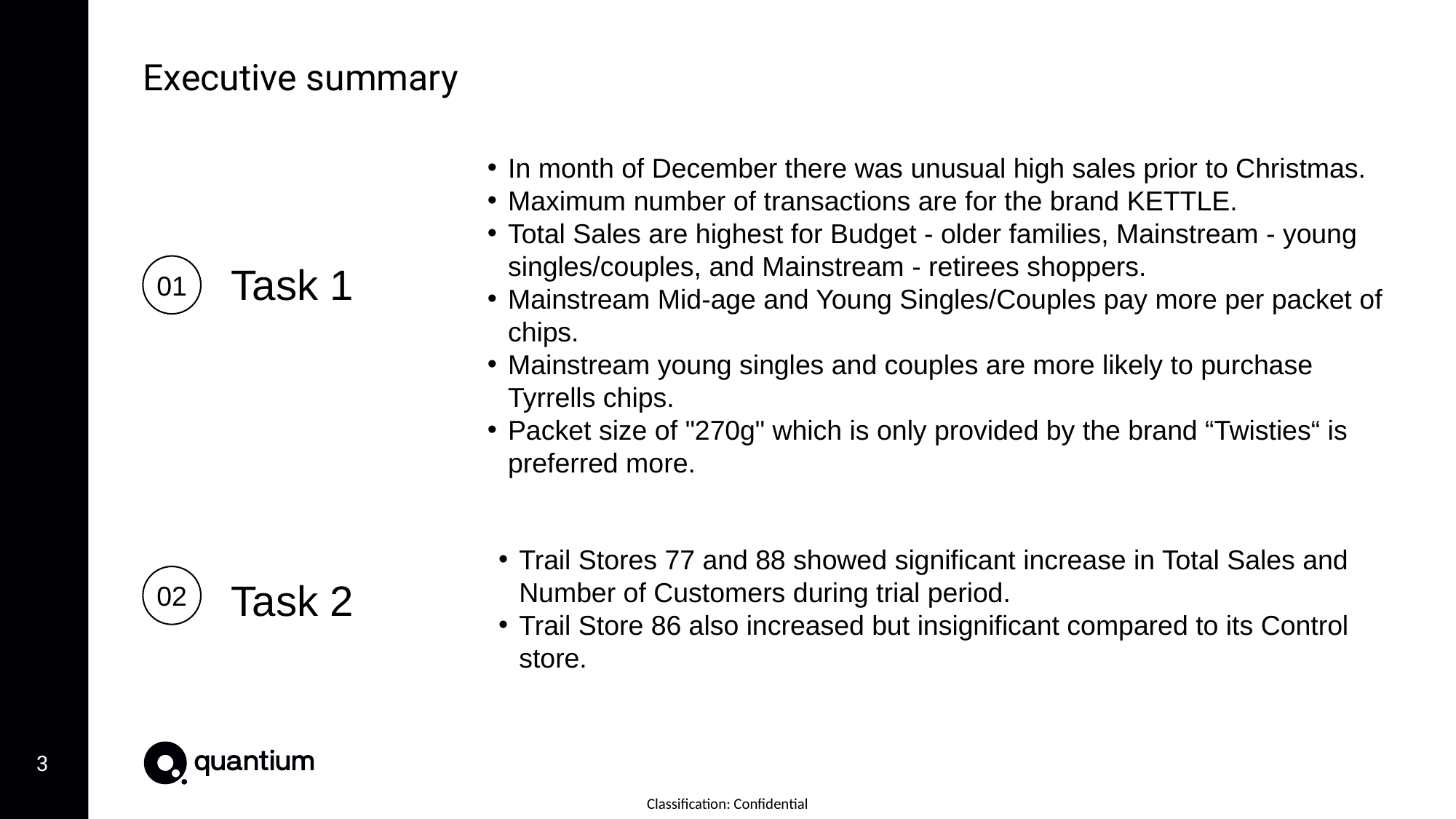

Executive summary
In month of December there was unusual high sales prior to Christmas.
Maximum number of transactions are for the brand KETTLE.
Total Sales are highest for Budget - older families, Mainstream - young singles/couples, and Mainstream - retirees shoppers.
Mainstream Mid-age and Young Singles/Couples pay more per packet of chips.
Mainstream young singles and couples are more likely to purchase Tyrrells chips.
Packet size of "270g" which is only provided by the brand “Twisties“ is preferred more.

01
Task 1
Trail Stores 77 and 88 showed significant increase in Total Sales and Number of Customers during trial period.
Trail Store 86 also increased but insignificant compared to its Control store.
02
Task 2